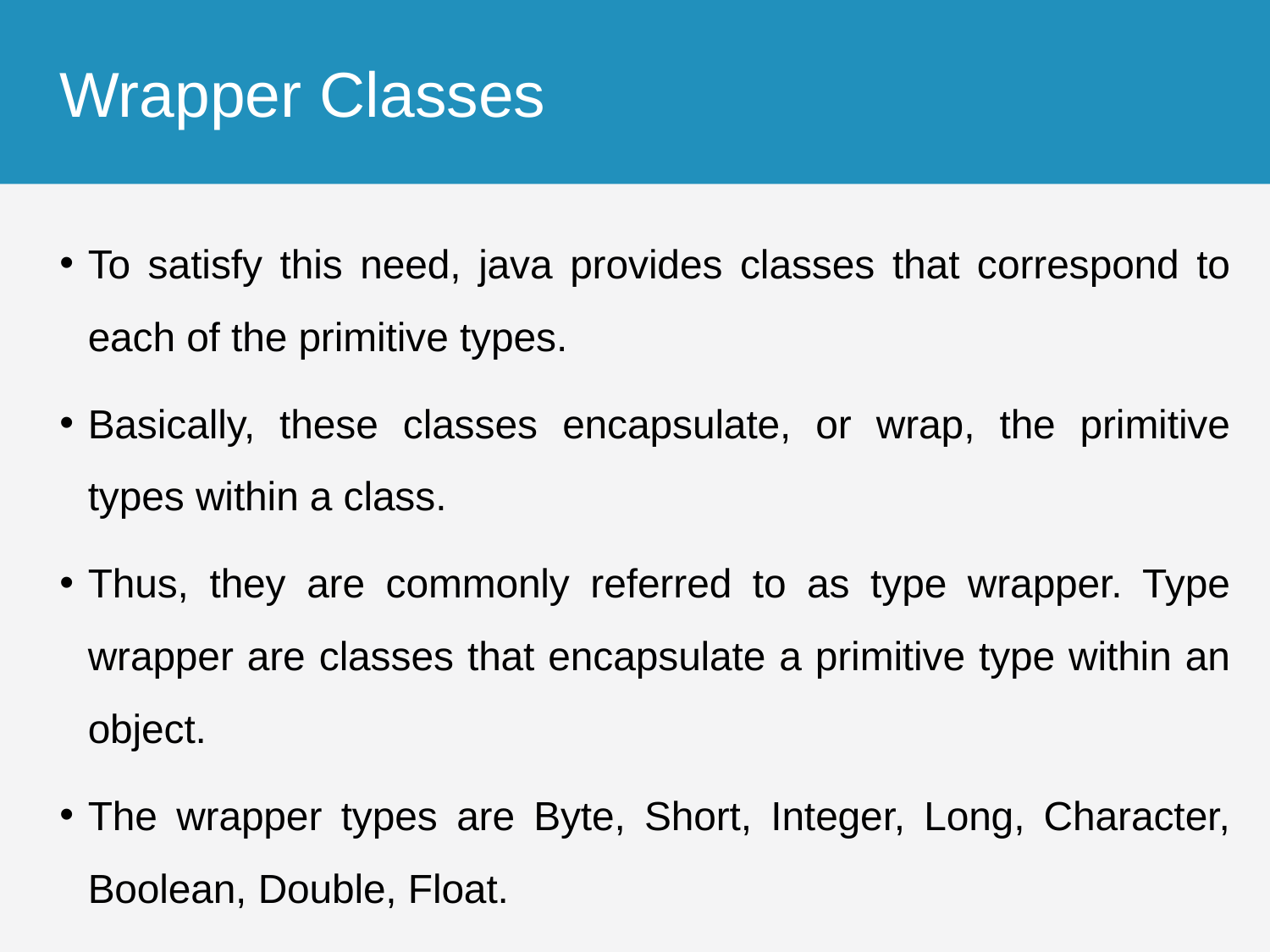

# Wrapper Classes
To satisfy this need, java provides classes that correspond to each of the primitive types.
Basically, these classes encapsulate, or wrap, the primitive types within a class.
Thus, they are commonly referred to as type wrapper. Type wrapper are classes that encapsulate a primitive type within an object.
The wrapper types are Byte, Short, Integer, Long, Character, Boolean, Double, Float.